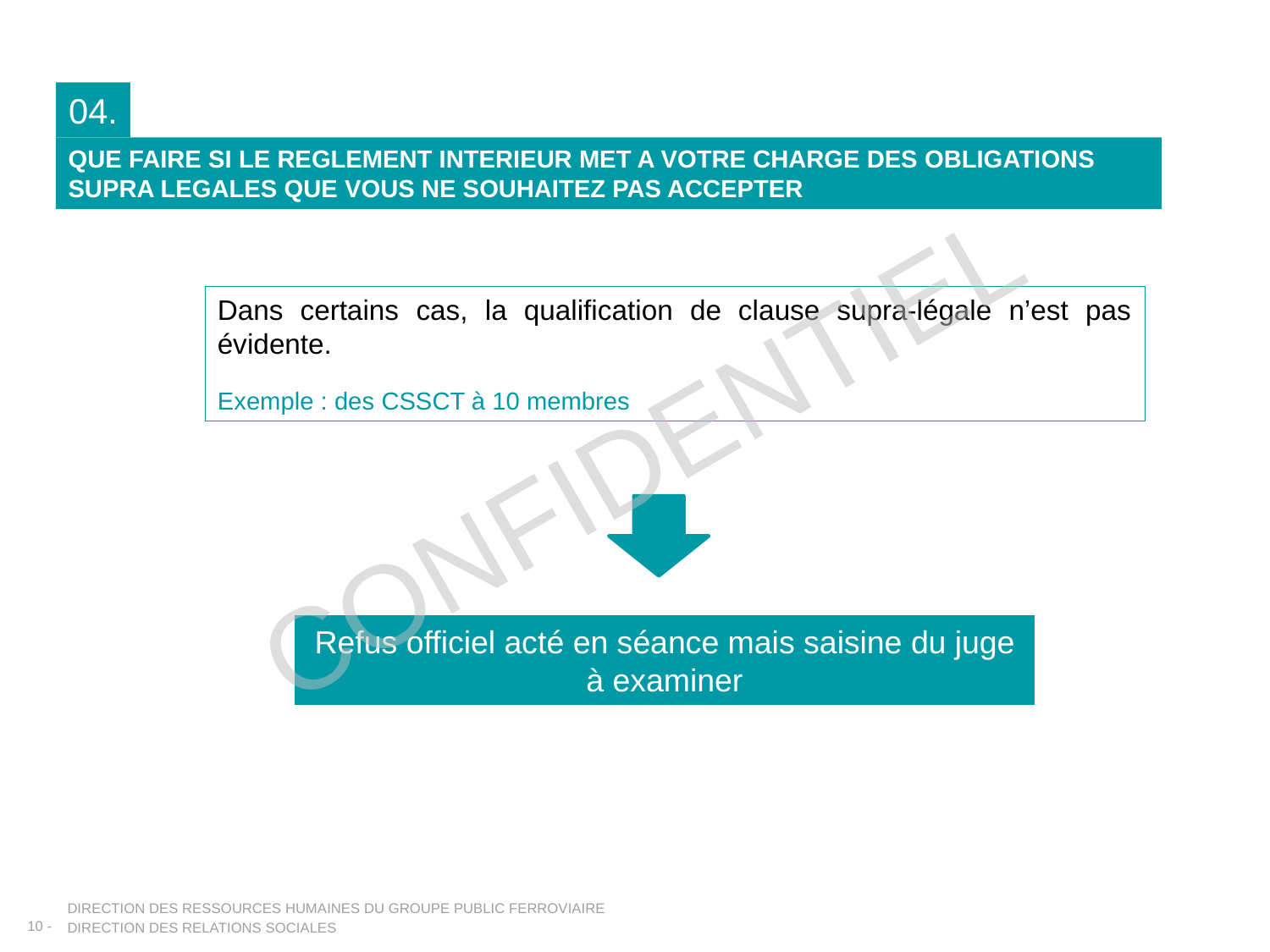

04.
QUE FAIRE SI LE REGLEMENT INTERIEUR MET A VOTRE CHARGE DES OBLIGATIONS SUPRA LEGALES QUE VOUS NE SOUHAITEZ PAS ACCEPTER
Dans certains cas, la qualification de clause supra-légale n’est pas évidente.

Exemple : des CSSCT à 10 membres
CONFIDENTIEL

Refus officiel acté en séance mais saisine du juge à examiner
DIRECTION DES RESSOURCES HUMAINES DU GROUPE PUBLIC FERROVIAIRE
Direction des relations sociales
10 -